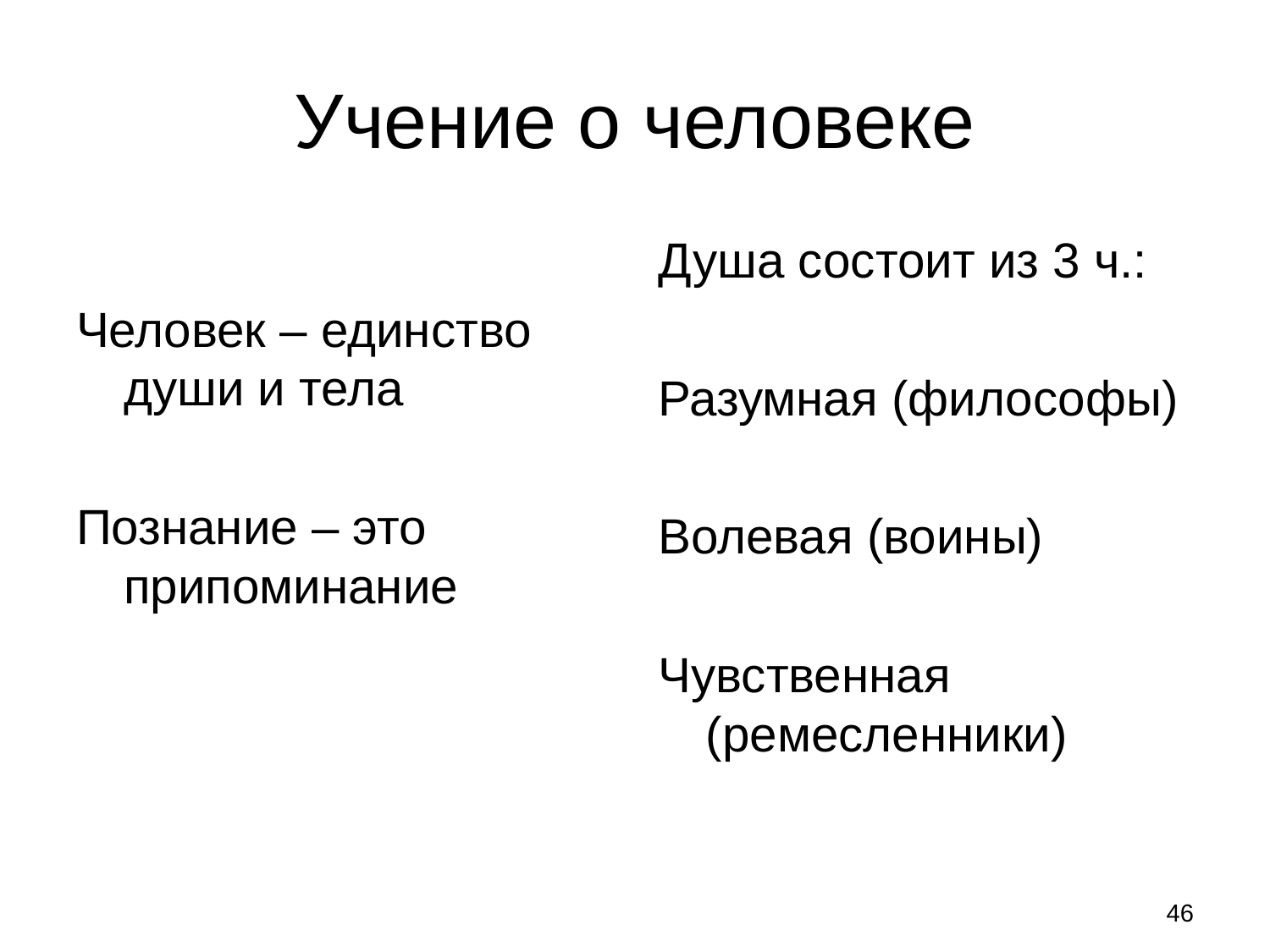

Учение о человеке

Человек – единство души и тела

Познание – это припоминание
Душа состоит из 3 ч.:

Разумная (философы)

Волевая (воины)

Чувственная (ремесленники)
46